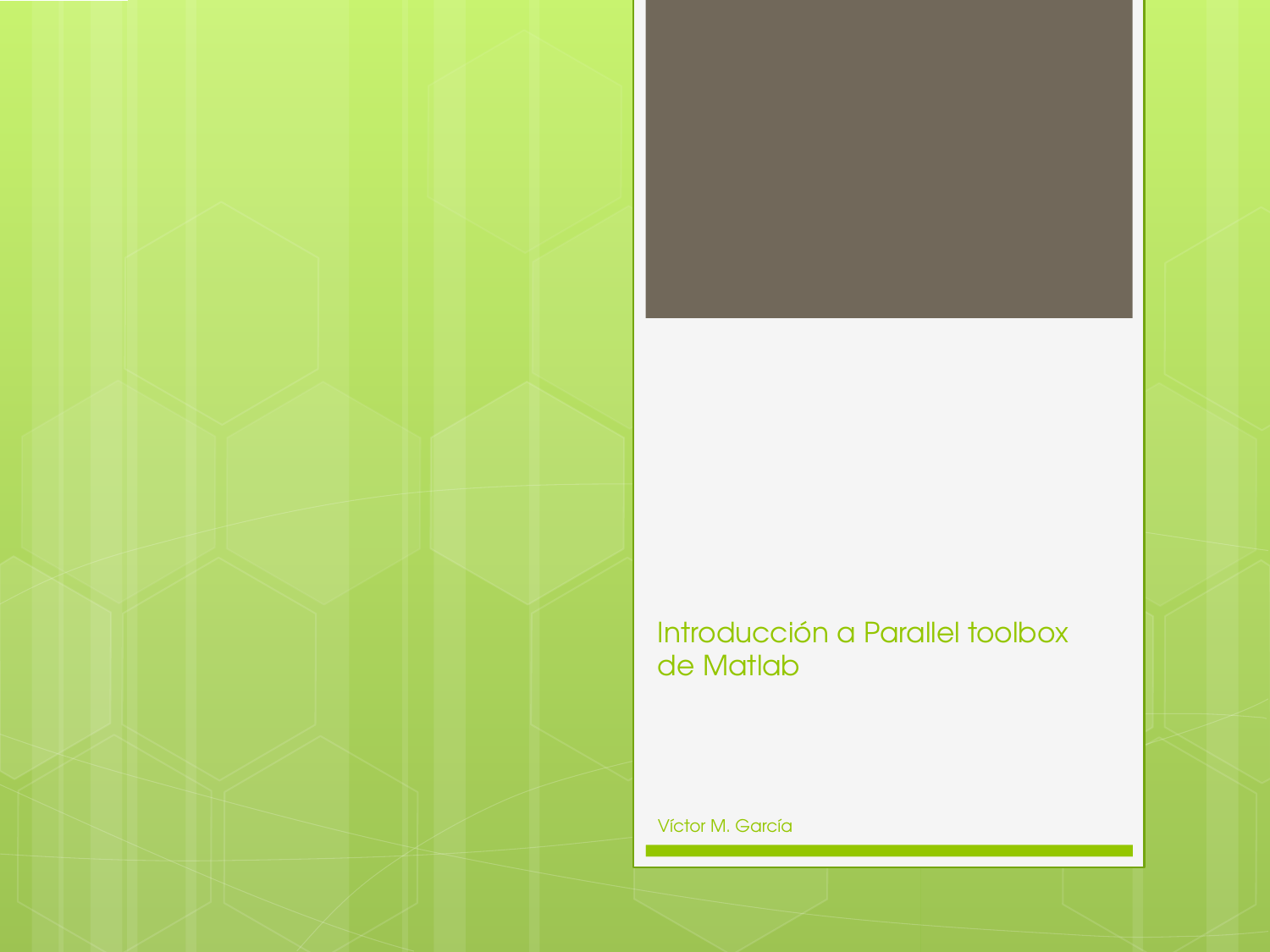

# Introducción a Parallel toolbox de Matlab Víctor M. García